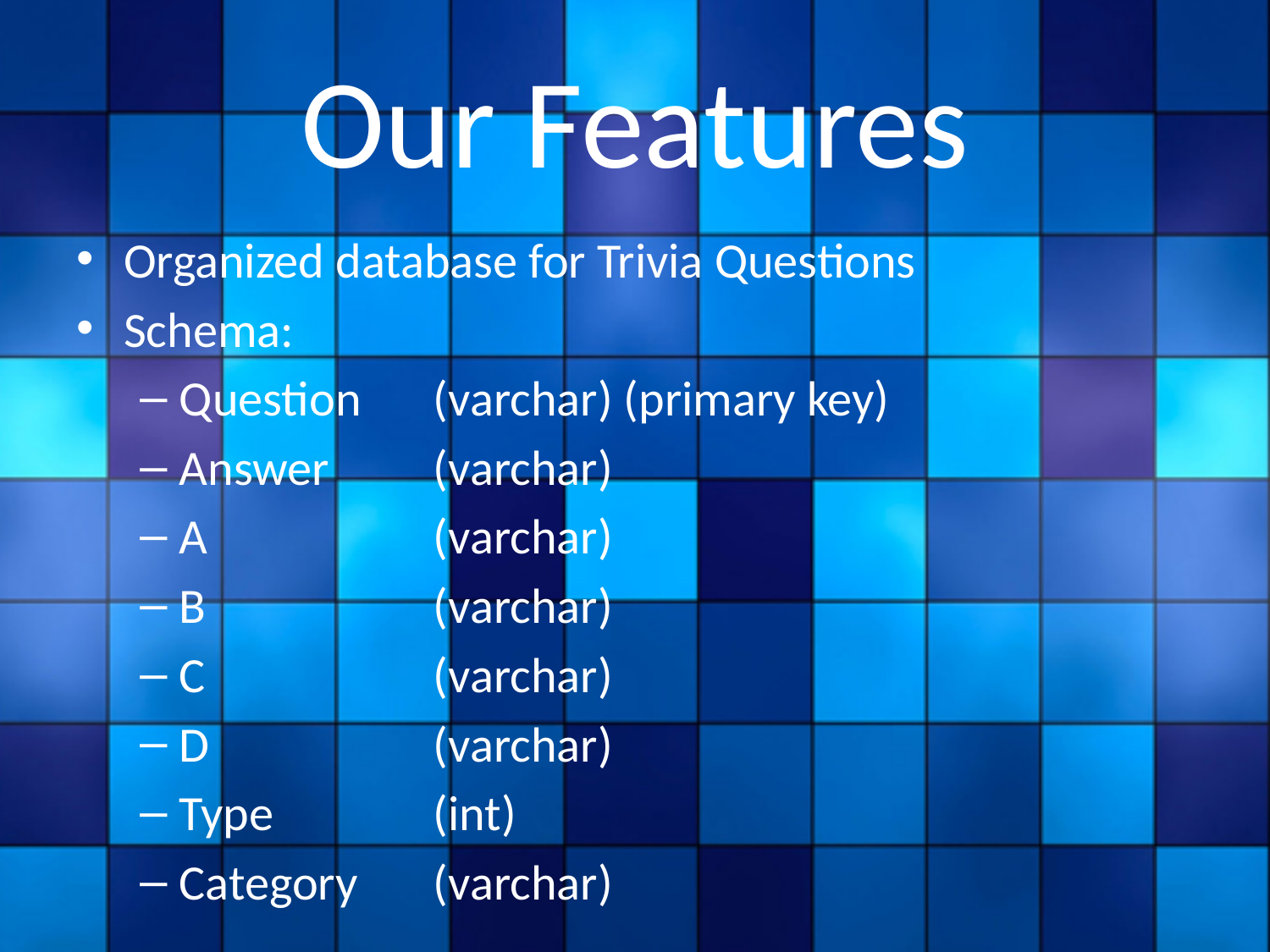

# Our Features
Organized database for Trivia Questions
Schema:
Question 	(varchar) (primary key)
Answer 	(varchar)
A 		(varchar)
B 		(varchar)
C 		(varchar)
D 		(varchar)
Type 		(int)
Category 	(varchar)